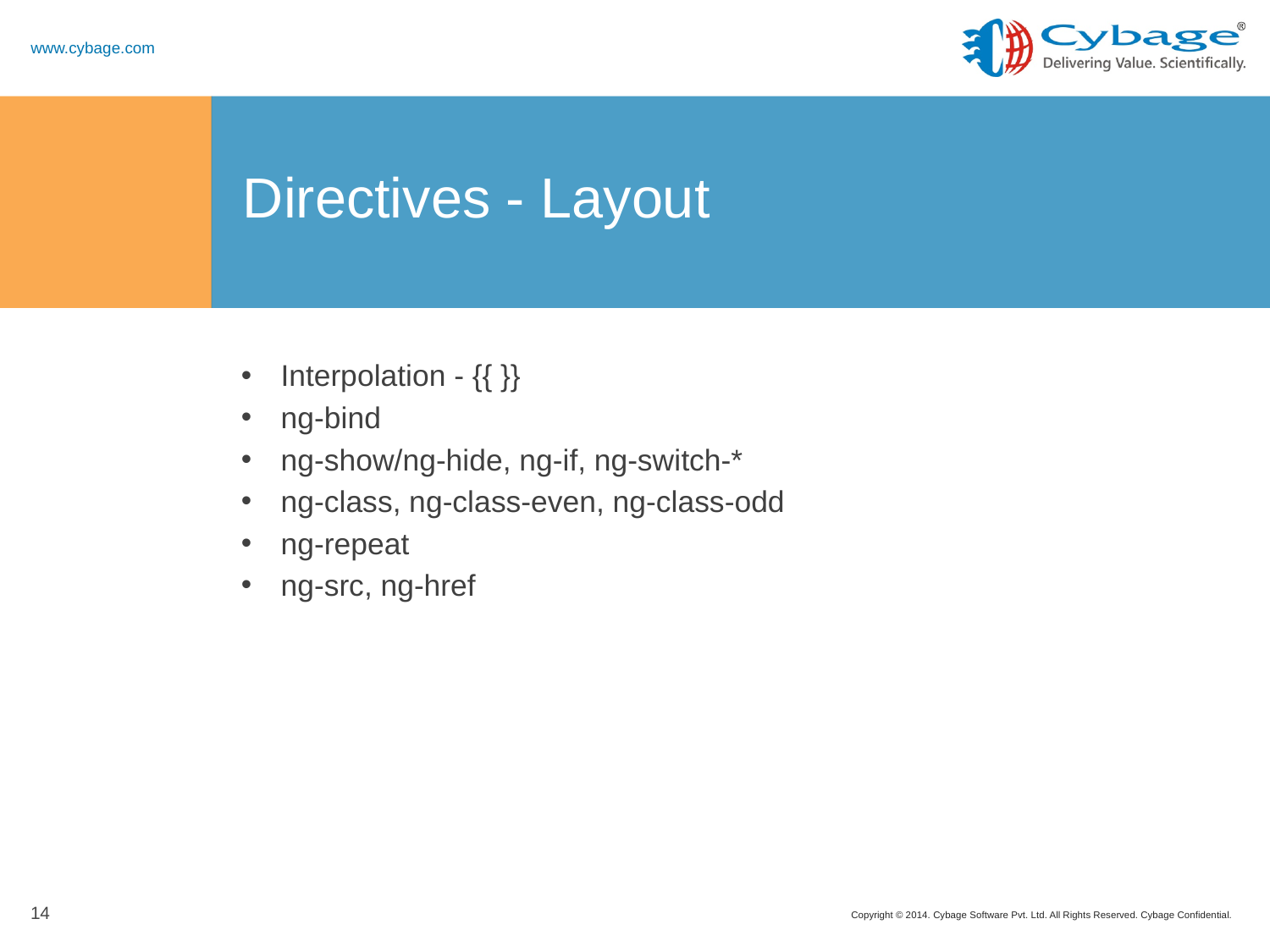

# Directives - Layout
Interpolation - {{ }}
ng-bind
ng-show/ng-hide, ng-if, ng-switch-*
ng-class, ng-class-even, ng-class-odd
ng-repeat
ng-src, ng-href

14